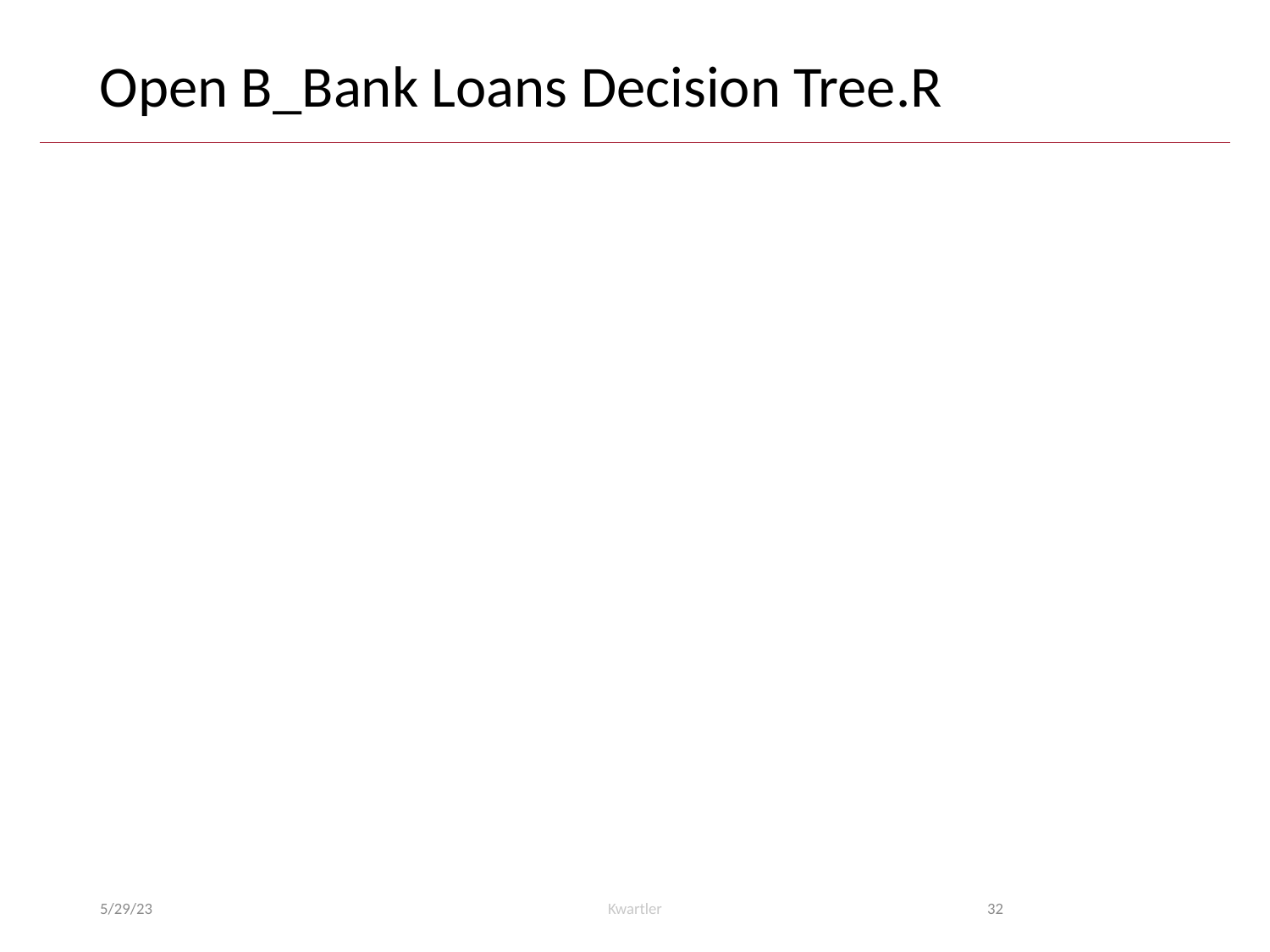

# Open B_Bank Loans Decision Tree.R
5/29/23
Kwartler
32